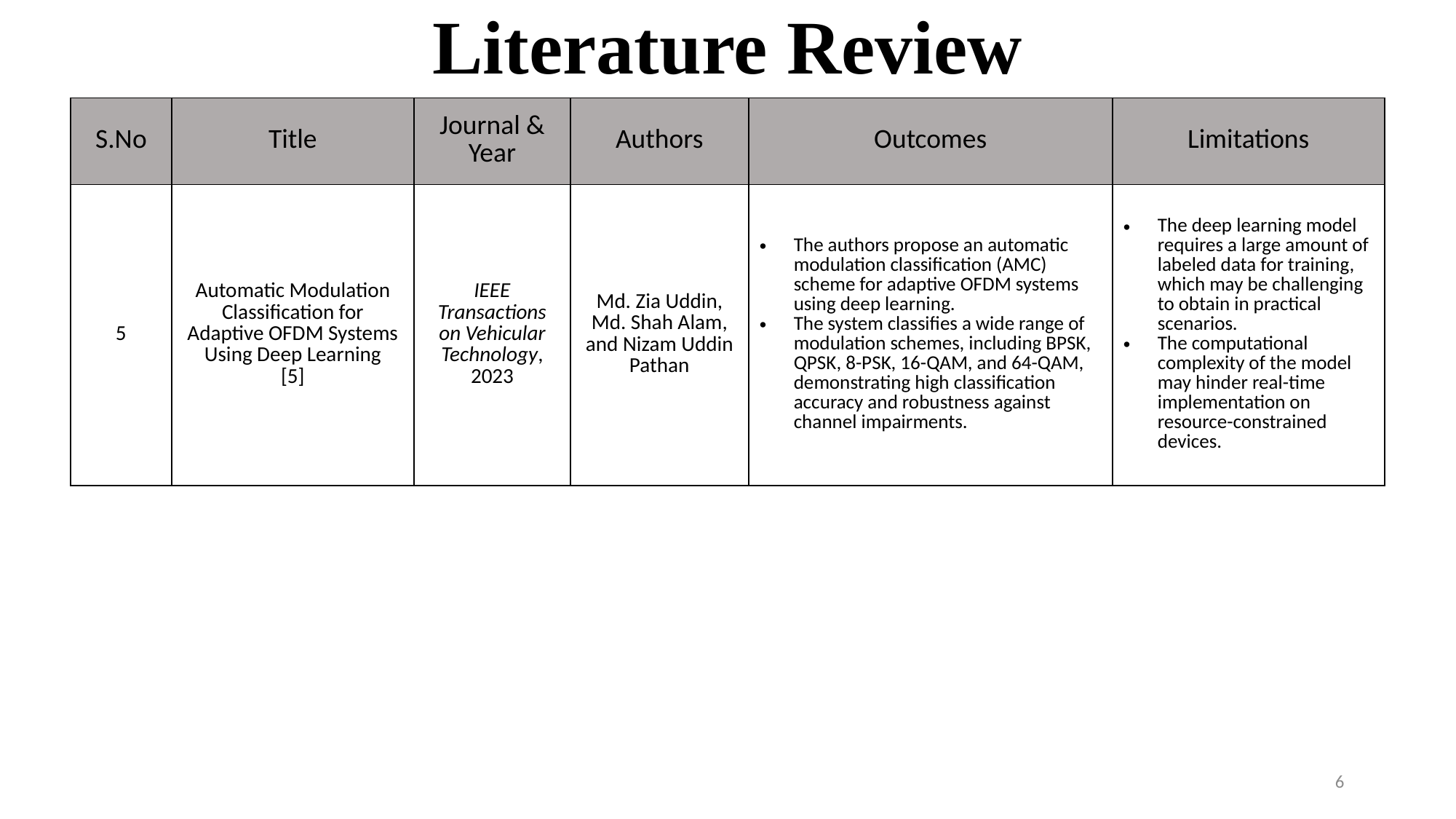

# Literature Review
| S.No | Title | Journal & Year | Authors | Outcomes | Limitations |
| --- | --- | --- | --- | --- | --- |
| 5 | Automatic Modulation Classification for Adaptive OFDM Systems Using Deep Learning [5] | IEEE Transactions on Vehicular Technology, 2023 | Md. Zia Uddin, Md. Shah Alam, and Nizam Uddin Pathan | The authors propose an automatic modulation classification (AMC) scheme for adaptive OFDM systems using deep learning. The system classifies a wide range of modulation schemes, including BPSK, QPSK, 8-PSK, 16-QAM, and 64-QAM, demonstrating high classification accuracy and robustness against channel impairments. | The deep learning model requires a large amount of labeled data for training, which may be challenging to obtain in practical scenarios. The computational complexity of the model may hinder real-time implementation on resource-constrained devices. |
6